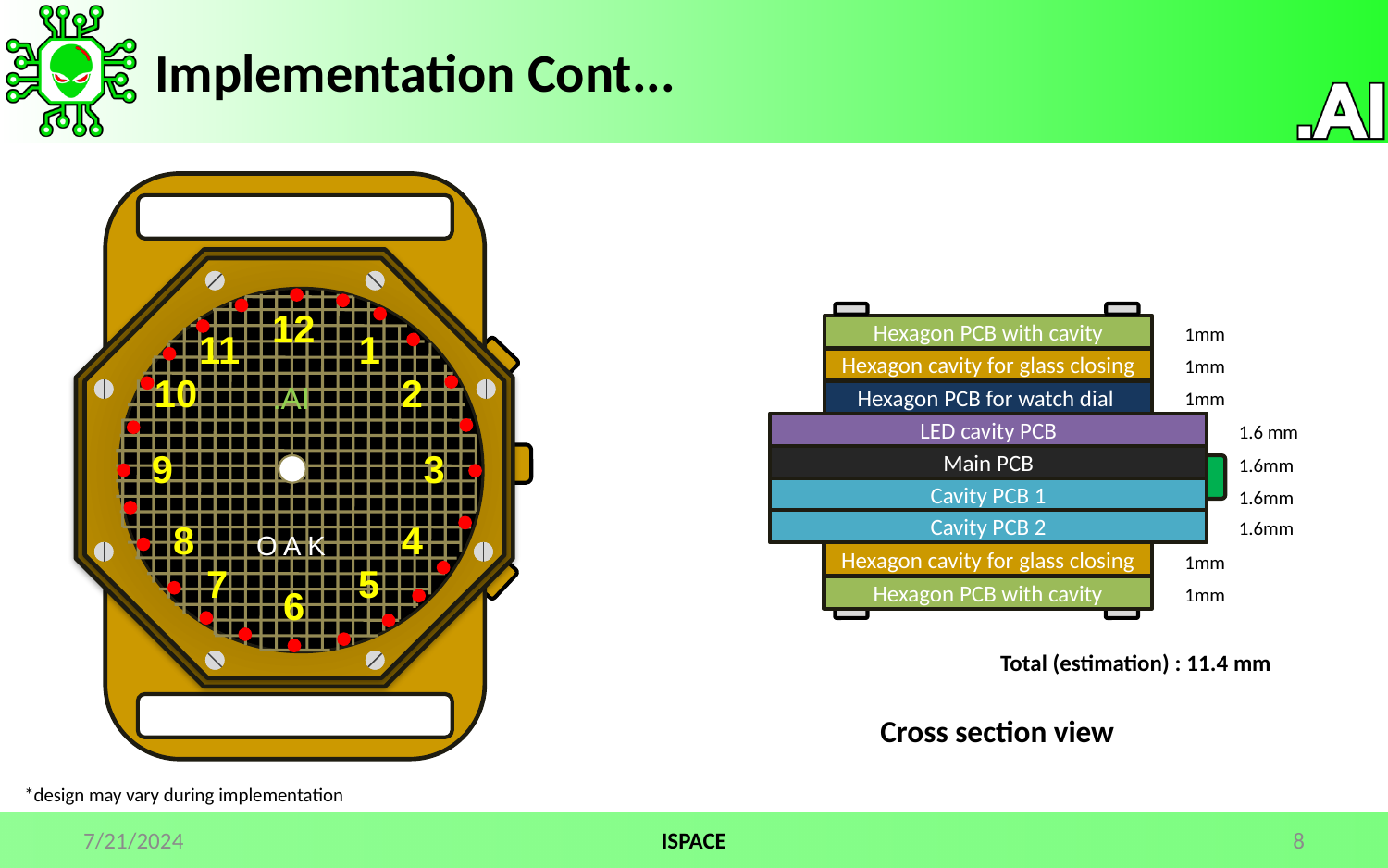

# Implementation Cont...

12
11
1
10
2
.AI
9
3

8
4
O A K
7
5
6

Hexagon PCB with cavity
Hexagon cavity for glass closing
Hexagon PCB for watch dial
LED cavity PCB
Main PCB
Cavity PCB 1
Cavity PCB 2
Hexagon cavity for glass closing
Hexagon PCB with cavity

1mm
1mm
1mm
1.6 mm
1.6mm
1.6mm
1.6mm
1mm
1mm

Total (estimation) : 11.4 mm

Final Finish
Cross section view
*design may vary during implementation
7/21/2024
ISPACE
8